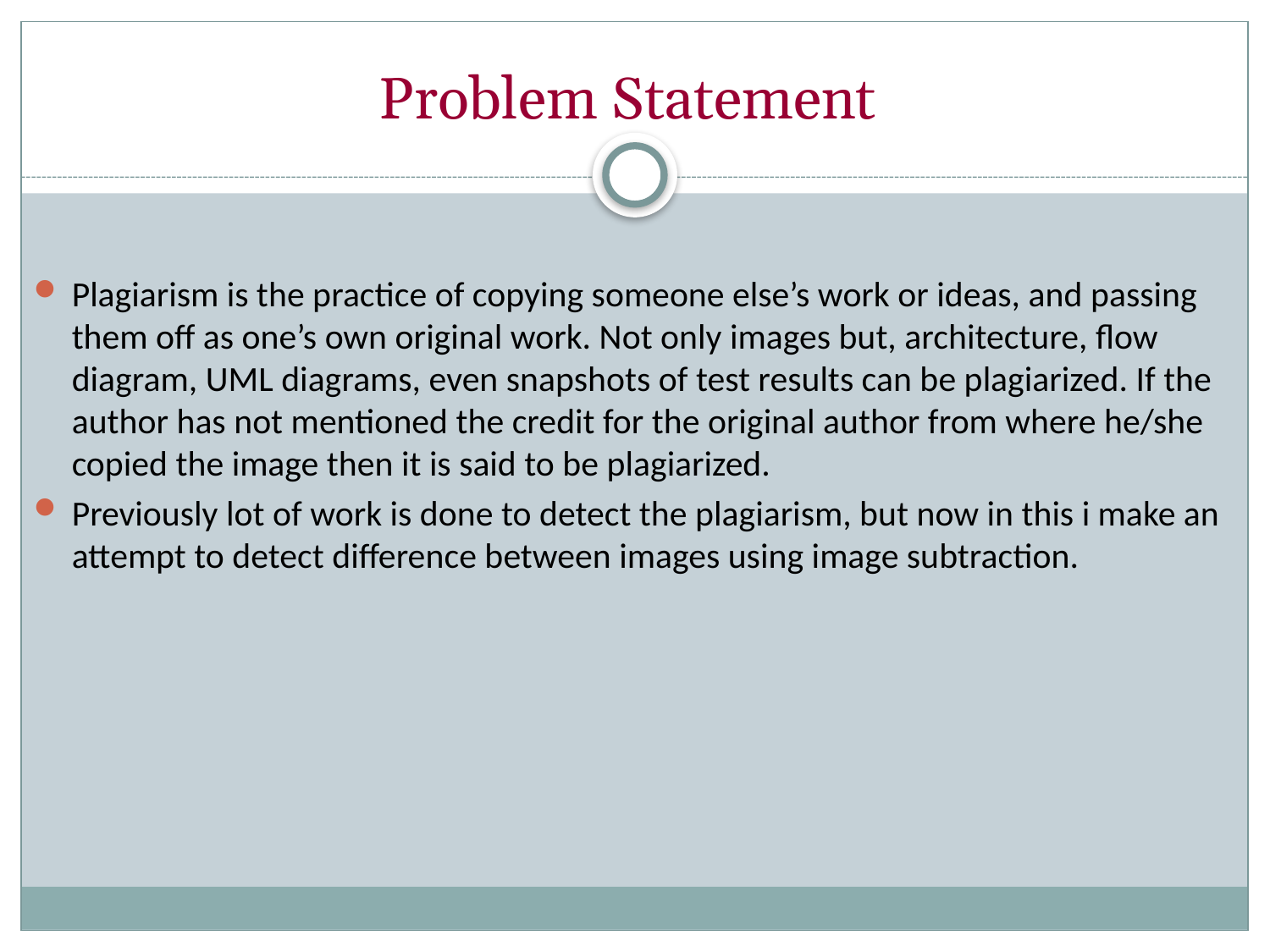

# Problem Statement

Plagiarism is the practice of copying someone else’s work or ideas, and passing them off as one’s own original work. Not only images but, architecture, flow diagram, UML diagrams, even snapshots of test results can be plagiarized. If the author has not mentioned the credit for the original author from where he/she copied the image then it is said to be plagiarized.
Previously lot of work is done to detect the plagiarism, but now in this i make an attempt to detect difference between images using image subtraction.